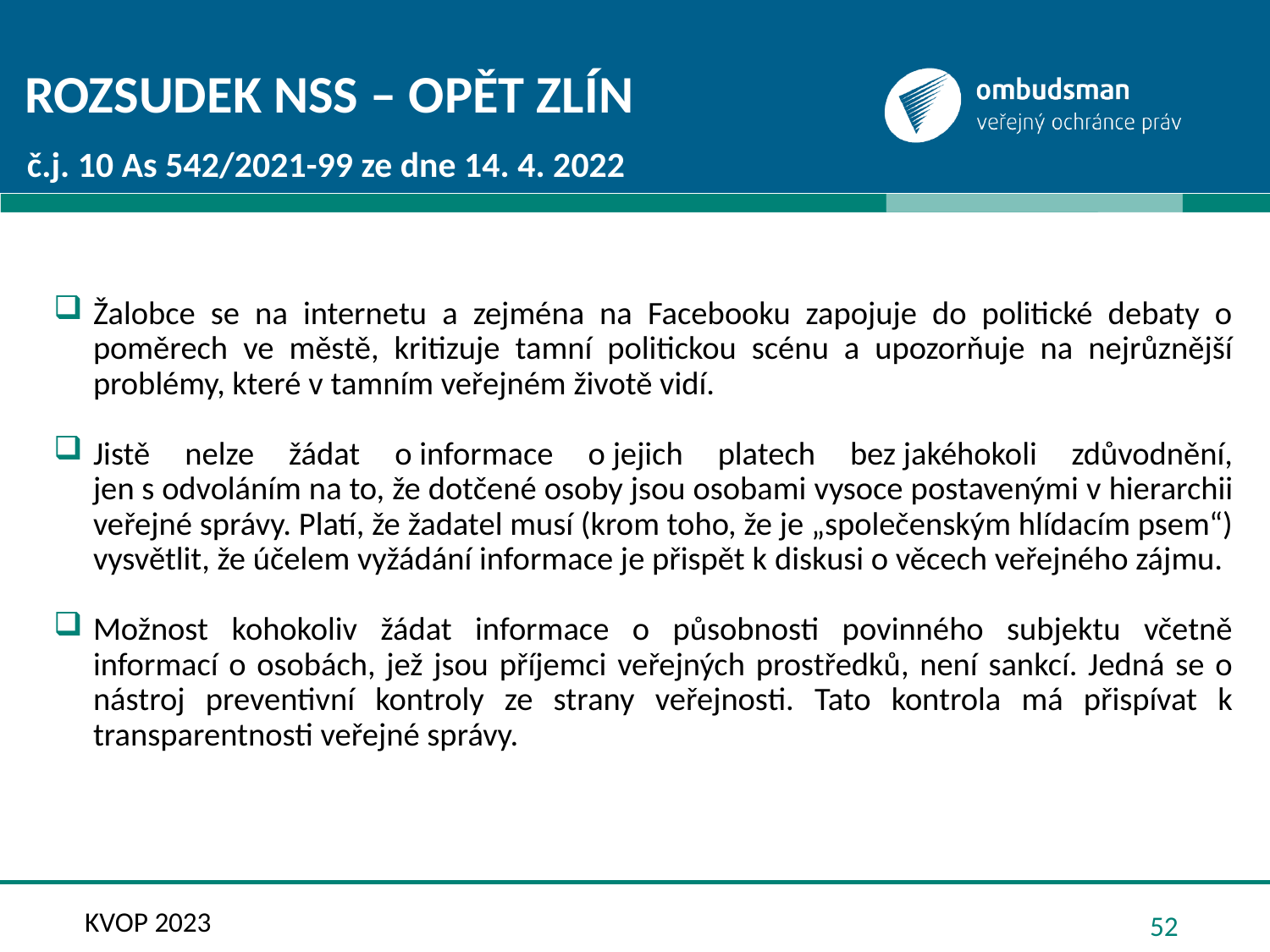

# Rozsudek NSS – opět zlín
č.j. 10 As 542/2021-99 ze dne 14. 4. 2022

Žalobce se na internetu a zejména na Facebooku zapojuje do politické debaty o poměrech ve městě, kritizuje tamní politickou scénu a upozorňuje na nejrůznější problémy, které v tamním veřejném životě vidí.

Jistě nelze žádat o informace o jejich platech bez jakéhokoli zdůvodnění, jen s odvoláním na to, že dotčené osoby jsou osobami vysoce postavenými v hierarchii veřejné správy. Platí, že žadatel musí (krom toho, že je „společenským hlídacím psem“) vysvětlit, že účelem vyžádání informace je přispět k diskusi o věcech veřejného zájmu.

Možnost kohokoliv žádat informace o působnosti povinného subjektu včetně informací o osobách, jež jsou příjemci veřejných prostředků, není sankcí. Jedná se o nástroj preventivní kontroly ze strany veřejnosti. Tato kontrola má přispívat k transparentnosti veřejné správy.

52
KVOP 2023